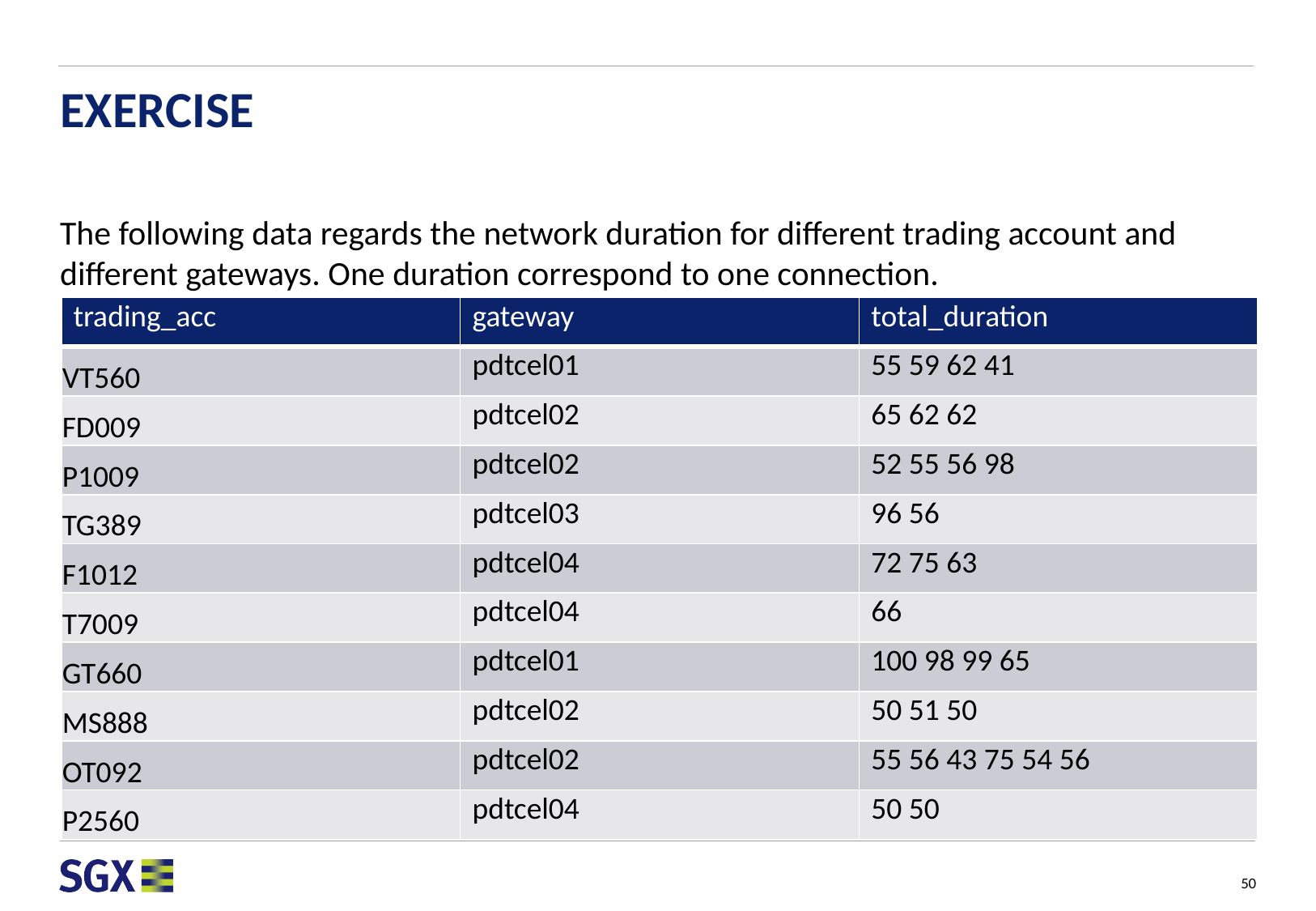

# EXERCISE
The following data regards the network duration for different trading account and different gateways. One duration correspond to one connection.

| trading\_acc | gateway | total\_duration |
| --- | --- | --- |
| VT560 | pdtcel01 | 55 59 62 41 |
| FD009 | pdtcel02 | 65 62 62 |
| P1009 | pdtcel02 | 52 55 56 98 |
| TG389 | pdtcel03 | 96 56 |
| F1012 | pdtcel04 | 72 75 63 |
| T7009 | pdtcel04 | 66 |
| GT660 | pdtcel01 | 100 98 99 65 |
| MS888 | pdtcel02 | 50 51 50 |
| OT092 | pdtcel02 | 55 56 43 75 54 56 |
| P2560 | pdtcel04 | 50 50 |
50